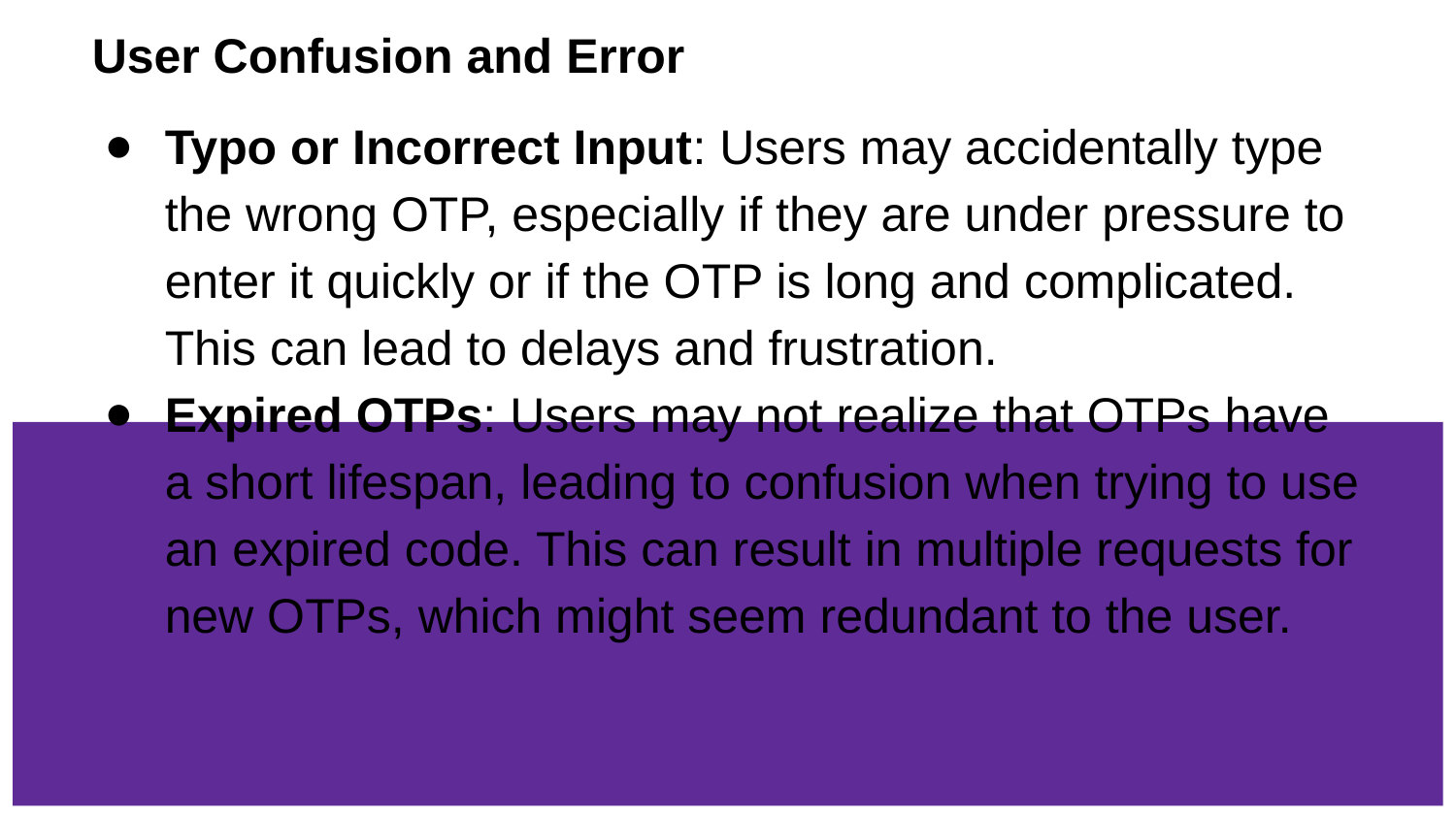

# User Confusion and Error
Typo or Incorrect Input: Users may accidentally type the wrong OTP, especially if they are under pressure to enter it quickly or if the OTP is long and complicated. This can lead to delays and frustration.
Expired OTPs: Users may not realize that OTPs have a short lifespan, leading to confusion when trying to use an expired code. This can result in multiple requests for new OTPs, which might seem redundant to the user.